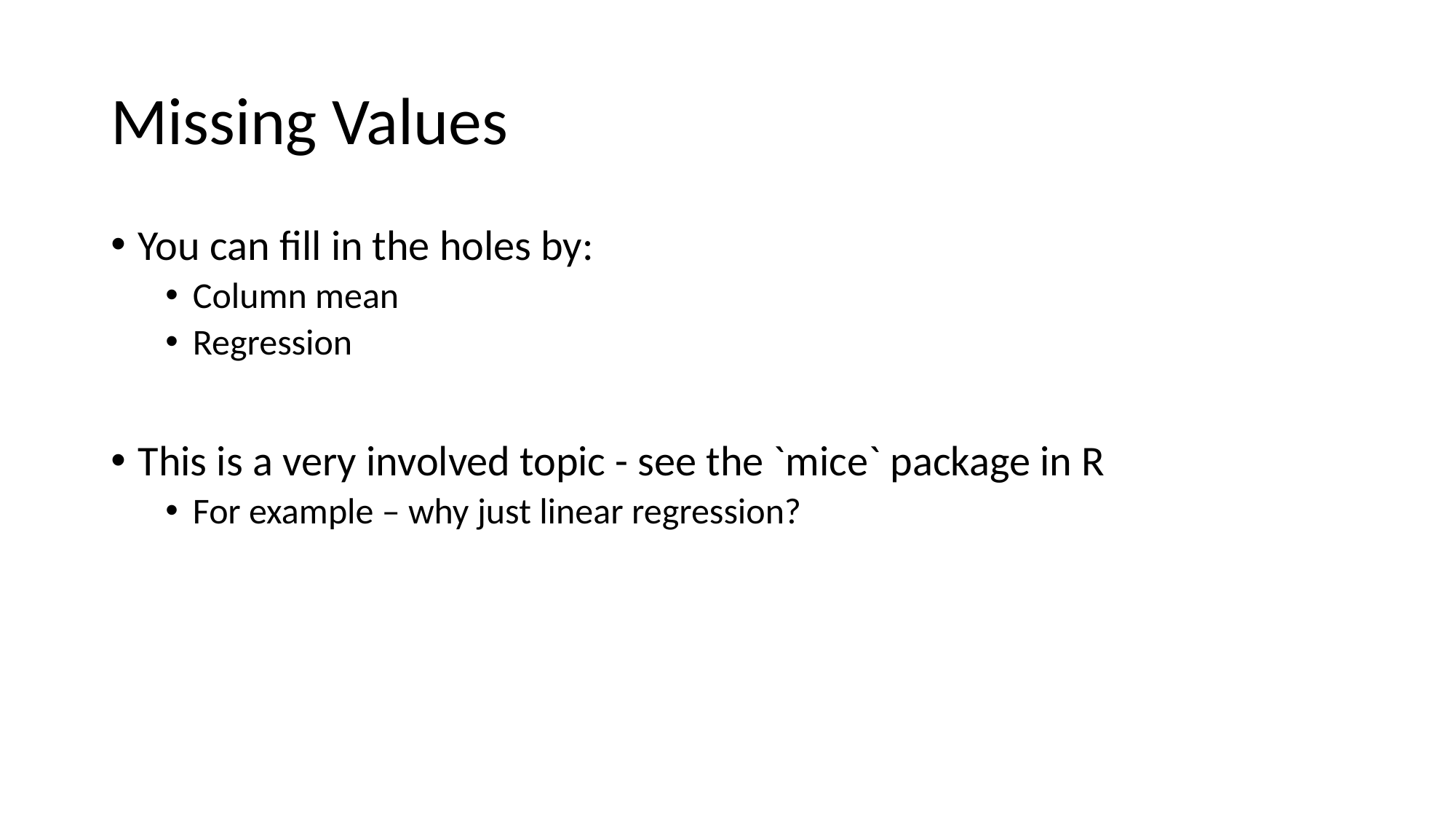

# Missing Values
You can fill in the holes by:
Column mean
Regression

This is a very involved topic - see the `mice` package in R
For example – why just linear regression?